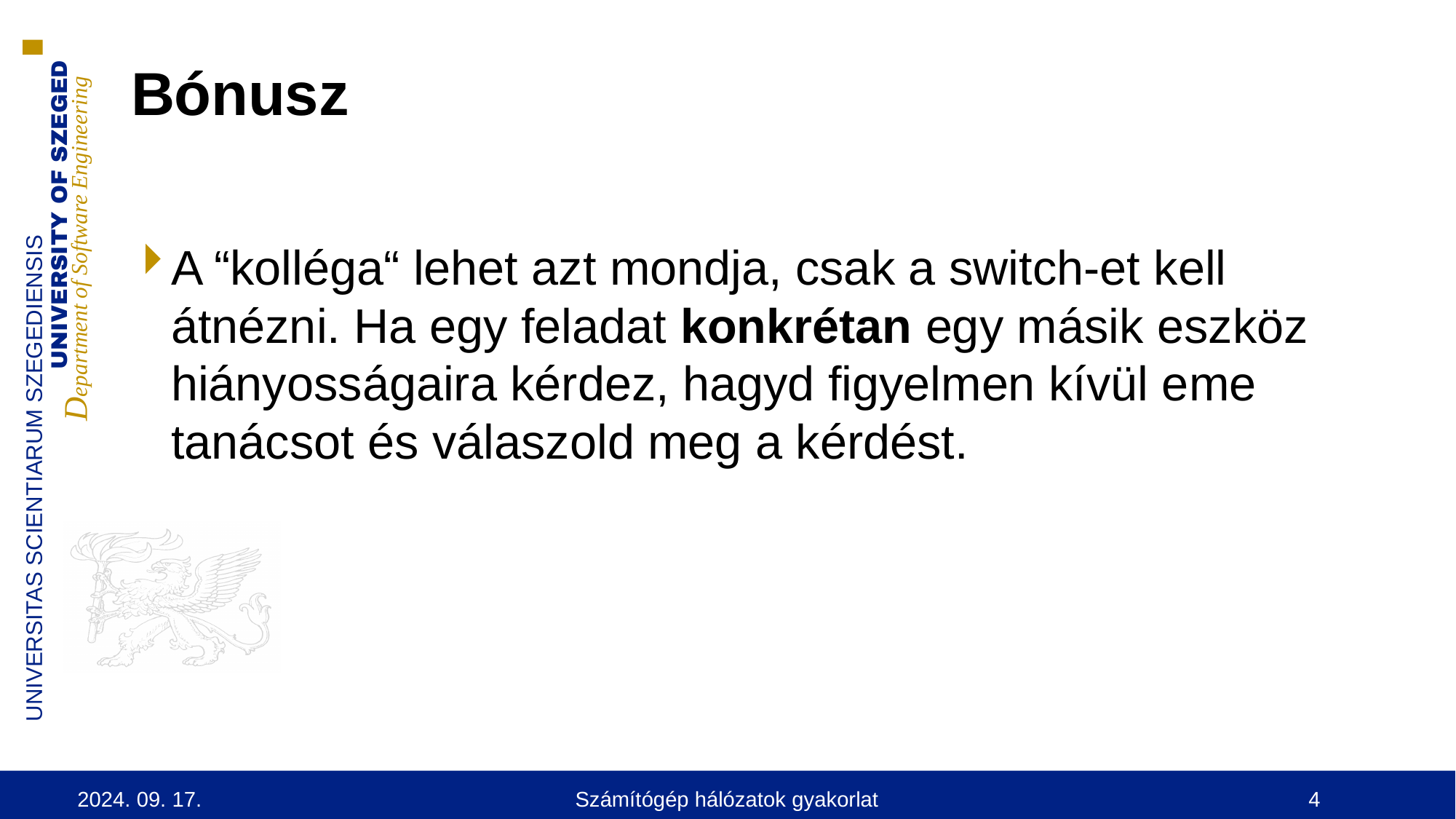

# Bónusz

A “kolléga“ lehet azt mondja, csak a switch-et kell átnézni. Ha egy feladat konkrétan egy másik eszköz hiányosságaira kérdez, hagyd figyelmen kívül eme tanácsot és válaszold meg a kérdést.
2024. 09. 17.
Számítógép hálózatok gyakorlat
4